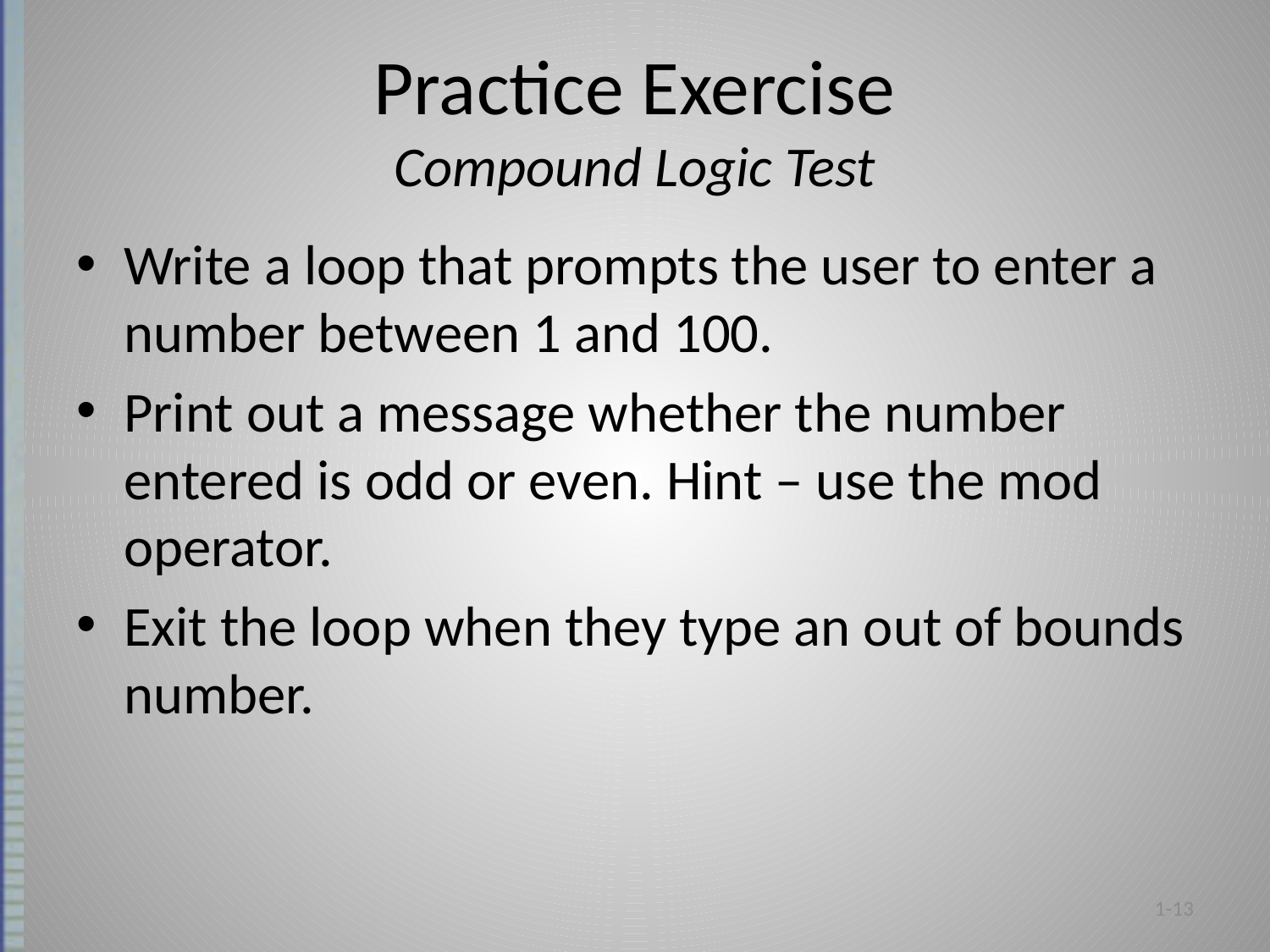

# Practice Exercise Compound Logic Test
Write a loop that prompts the user to enter a number between 1 and 100.
Print out a message whether the number entered is odd or even. Hint – use the mod operator.
Exit the loop when they type an out of bounds number.
1-13